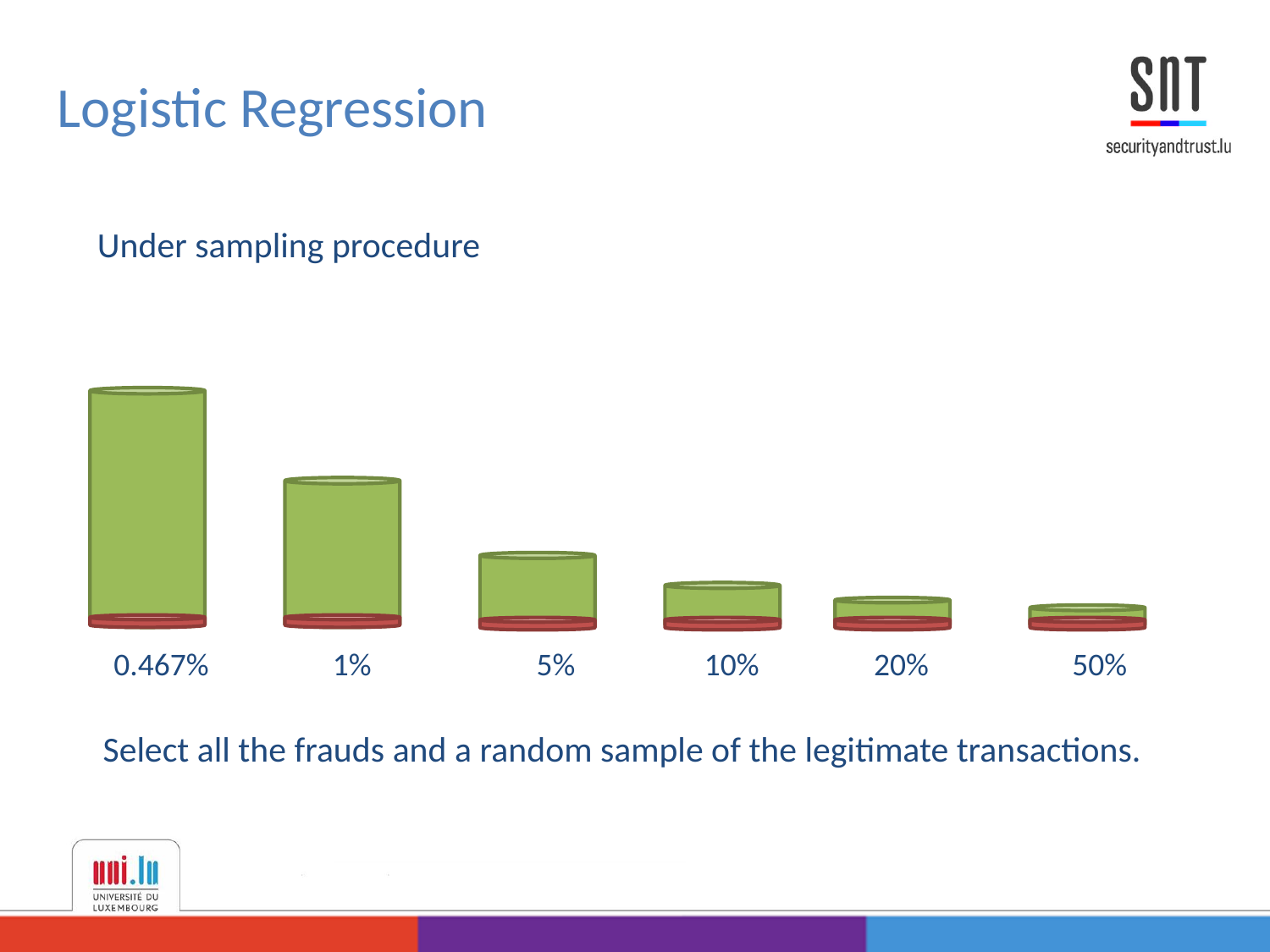

Logistic Regression
Under sampling procedure

                             1%                       5%                  10%                20%                    50%
0.467%
Select all the frauds and a random sample of the legitimate transactions.